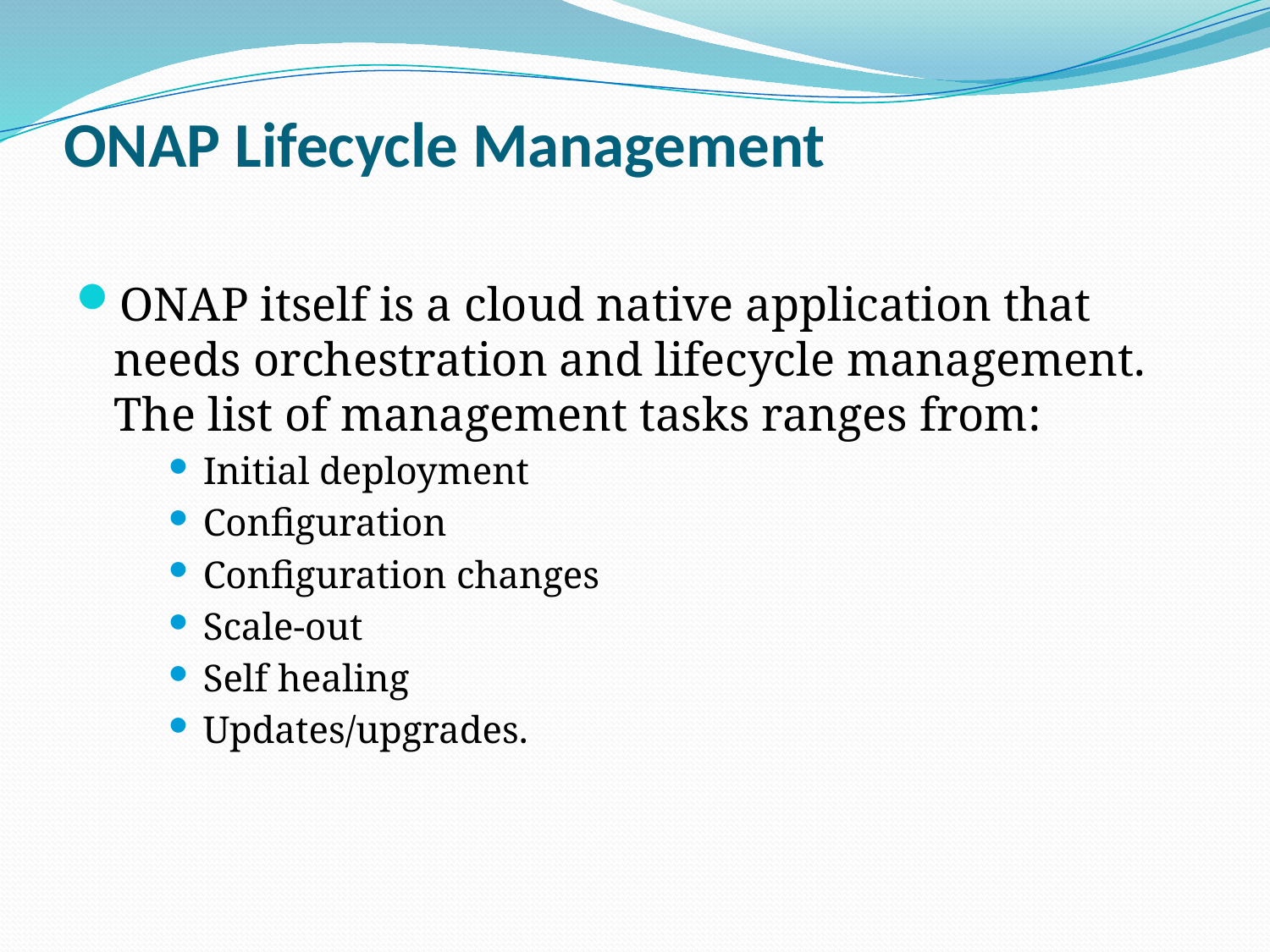

# ONAP Lifecycle Management
ONAP itself is a cloud native application that needs orchestration and lifecycle management. The list of management tasks ranges from:
Initial deployment
Configuration
Configuration changes
Scale-out
Self healing
Updates/upgrades.